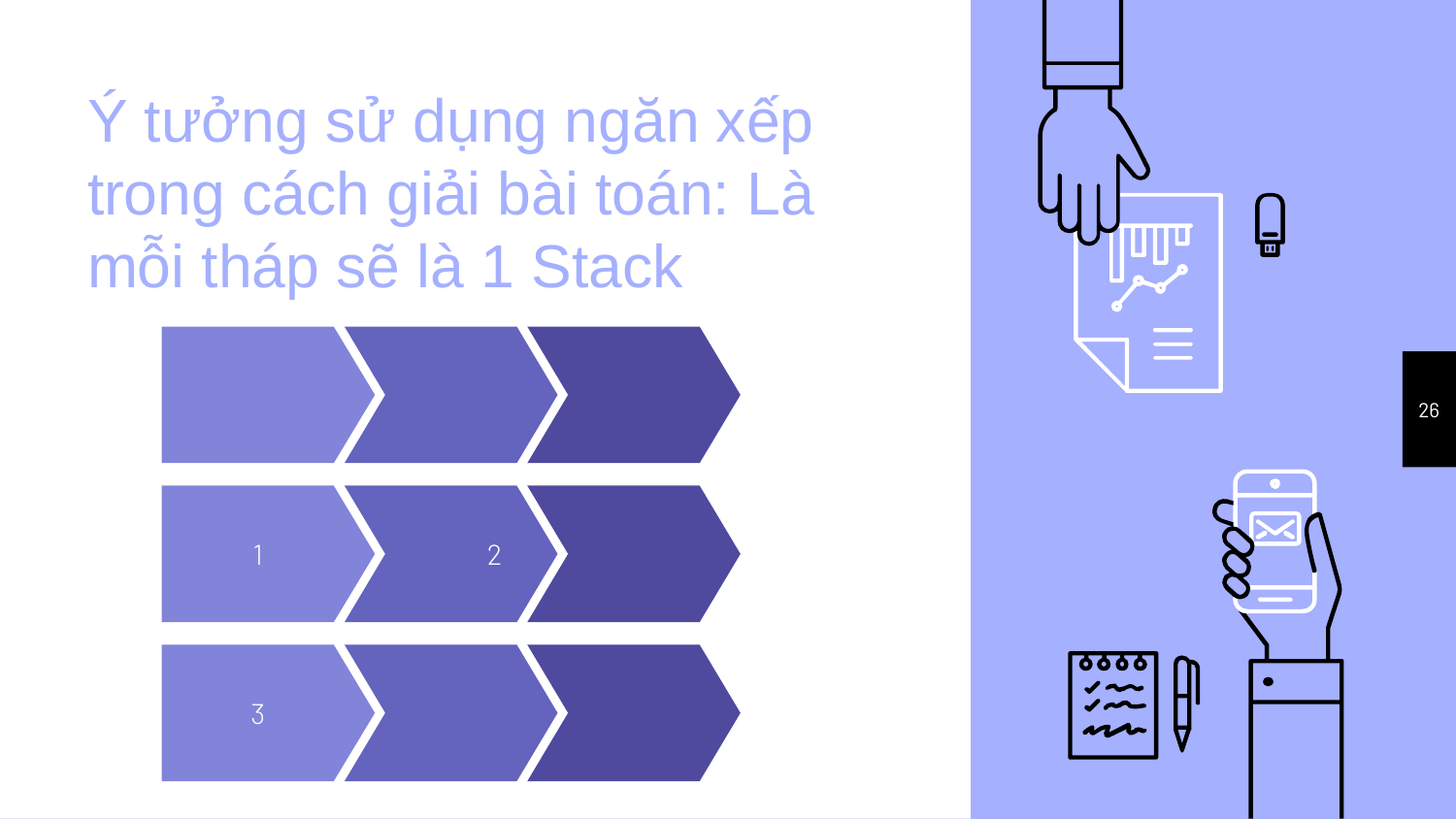

# Ý tưởng sử dụng ngăn xếp trong cách giải bài toán: Là mỗi tháp sẽ là 1 Stack

26
1
2

3